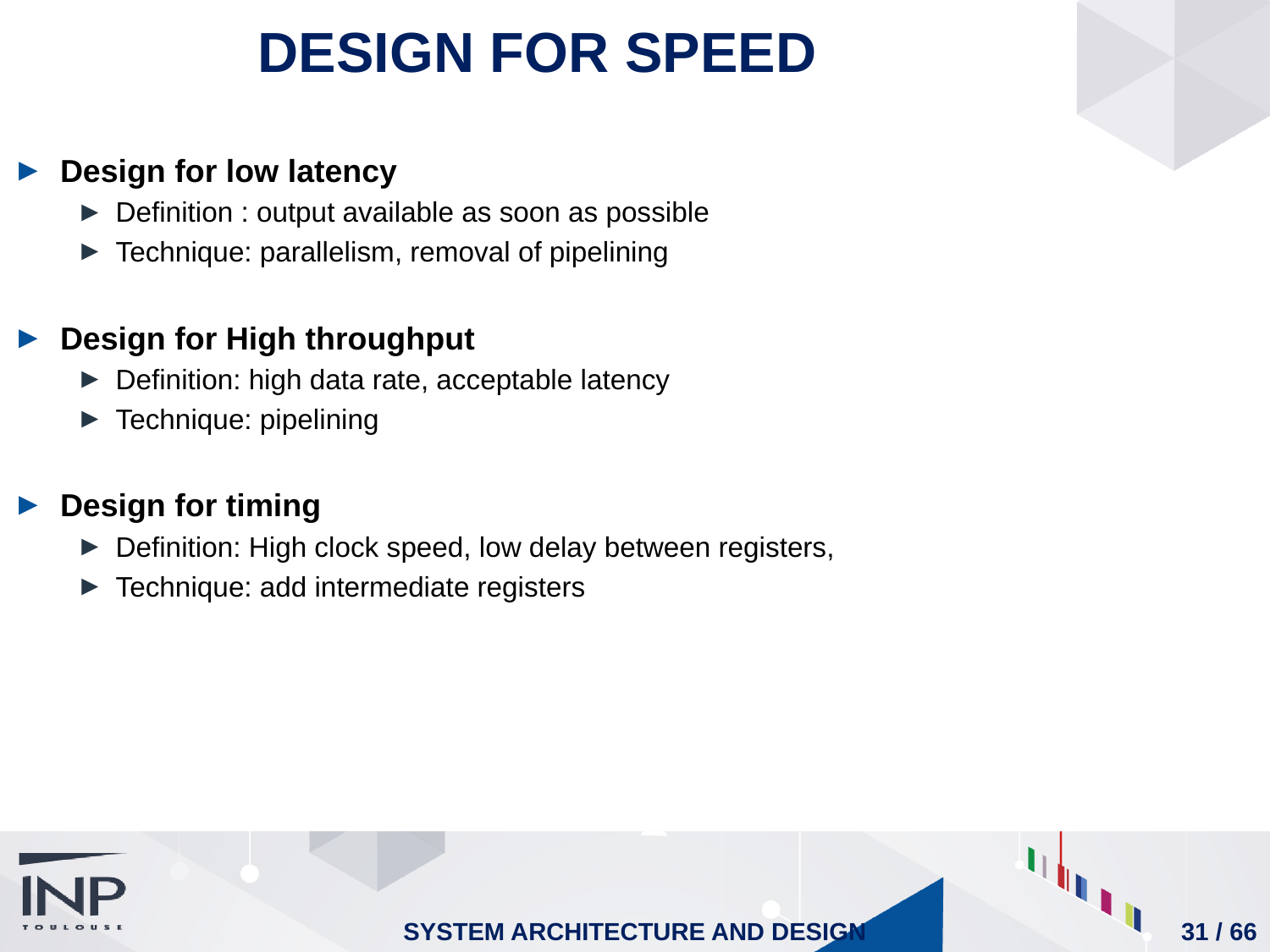

Design for speed

Design for low latency
Definition : output available as soon as possible
Technique: parallelism, removal of pipelining

Design for High throughput
Definition: high data rate, acceptable latency
Technique: pipelining

Design for timing
Definition: High clock speed, low delay between registers,
Technique: add intermediate registers
System architecture and design trade-offs
31 / 66